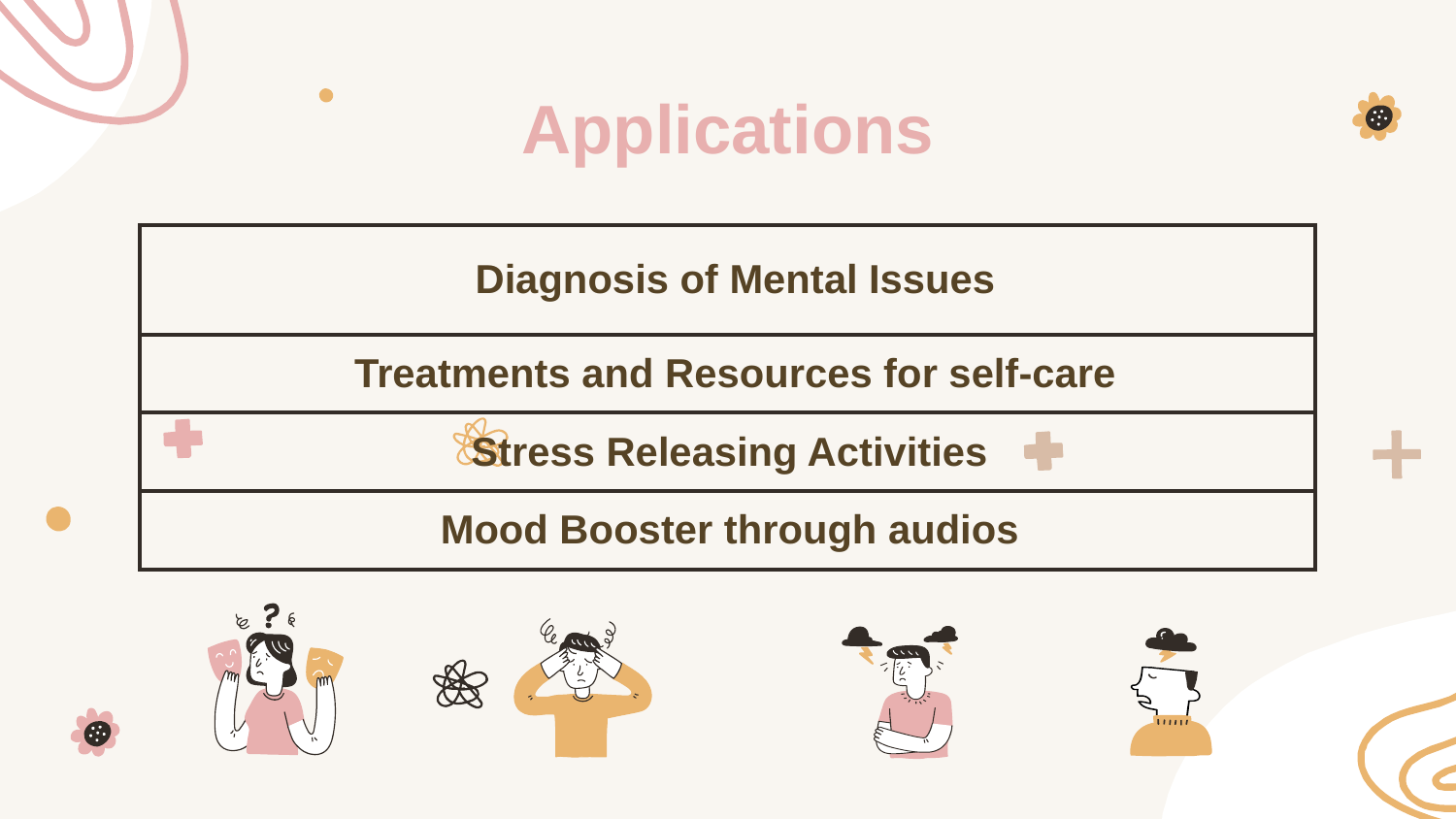

# Applications
| Diagnosis of Mental Issues |
| --- |
| Treatments and Resources for self-care |
| Stress Releasing Activities |
| Mood Booster through audios |